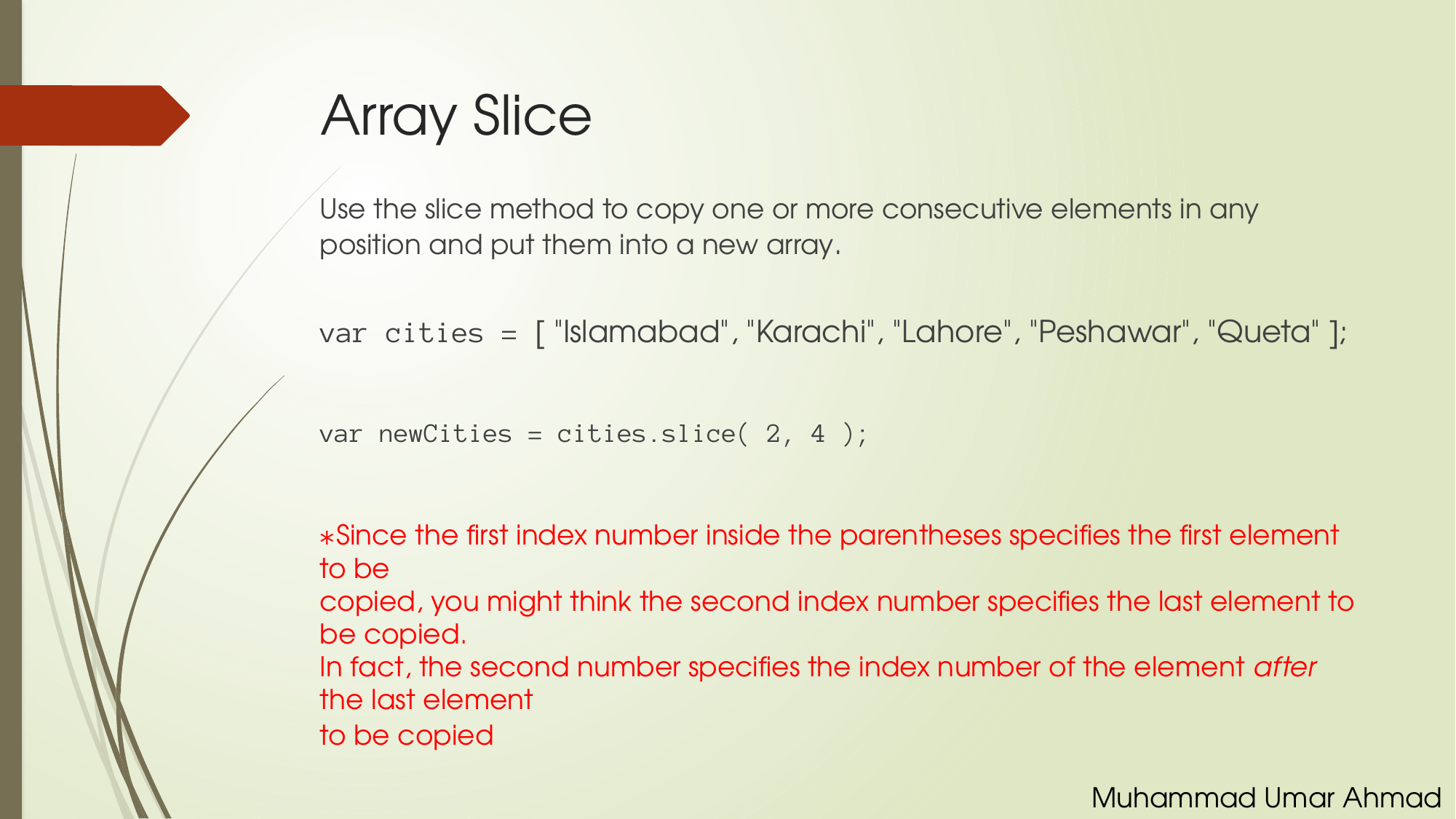

# Array Slice
Use the slice method to copy one or more consecutive elements in any position and put them into a new array.
var cities = [ "Islamabad", "Karachi", "Lahore", "Peshawar", "Queta" ];

var newCities = cities.slice( 2, 4 );

*Since the first index number inside the parentheses specifies the first element to be
copied, you might think the second index number specifies the last element to be copied.
In fact, the second number specifies the index number of the element after the last element
to be copied
Muhammad Umar Ahmad